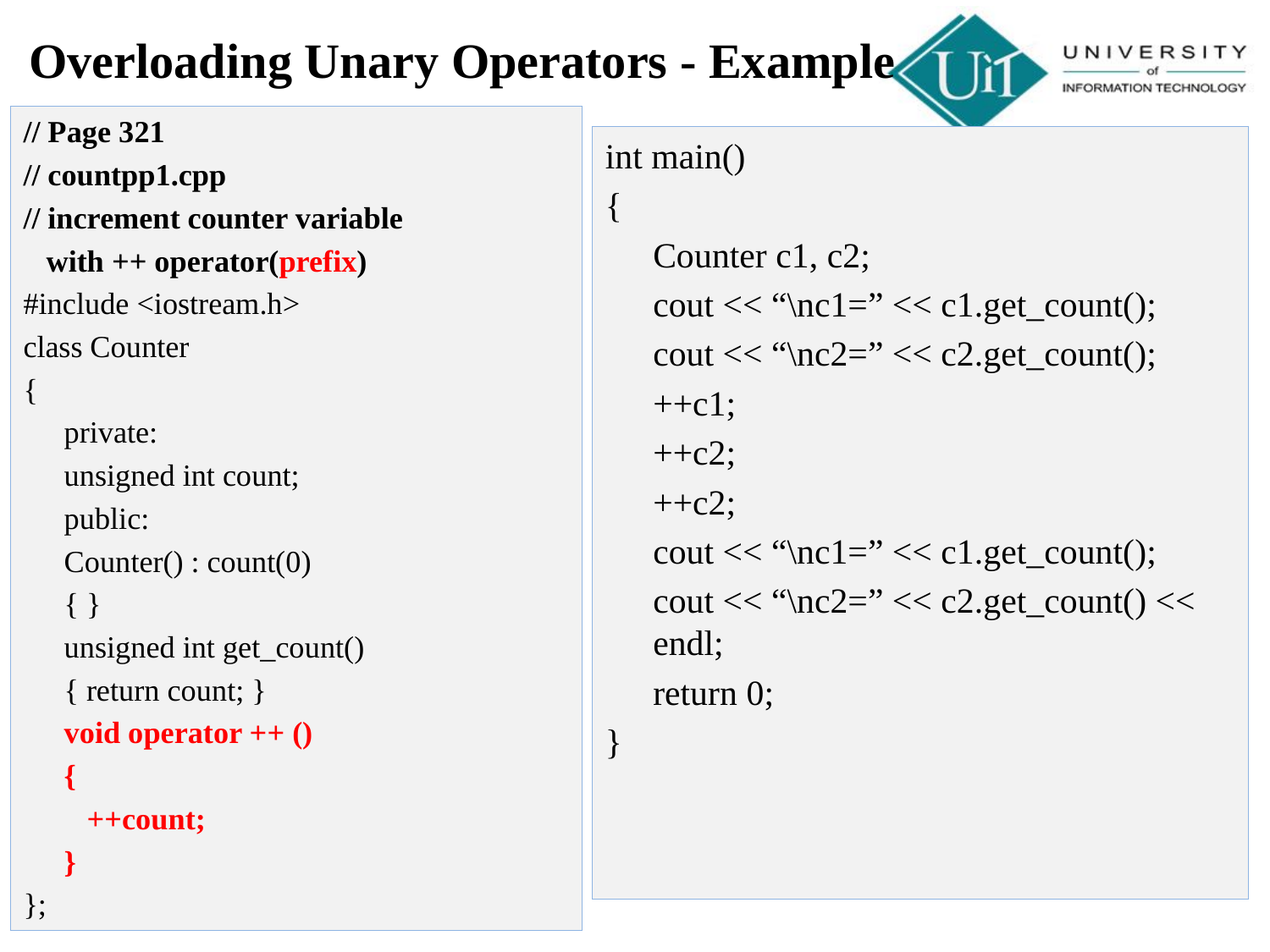

Overloading Unary Operators - Example
// Page 321
// countpp1.cpp
// increment counter variable
   with ++ operator(prefix)
#include <iostream.h>
class Counter
{
	private:
		unsigned int count;
	public:
		Counter() : count(0)
		{ }
		unsigned int get_count()
		{ return count; }
		void operator ++ ()
		{
		   ++count;
		}
};

int main()
{
	Counter c1, c2;
	cout << “\nc1=” << c1.get_count();
	cout << “\nc2=” << c2.get_count();
	++c1;
	++c2;
	++c2;
	cout << “\nc1=” << c1.get_count();
	cout << “\nc2=” << c2.get_count() << endl;
	return 0;
}